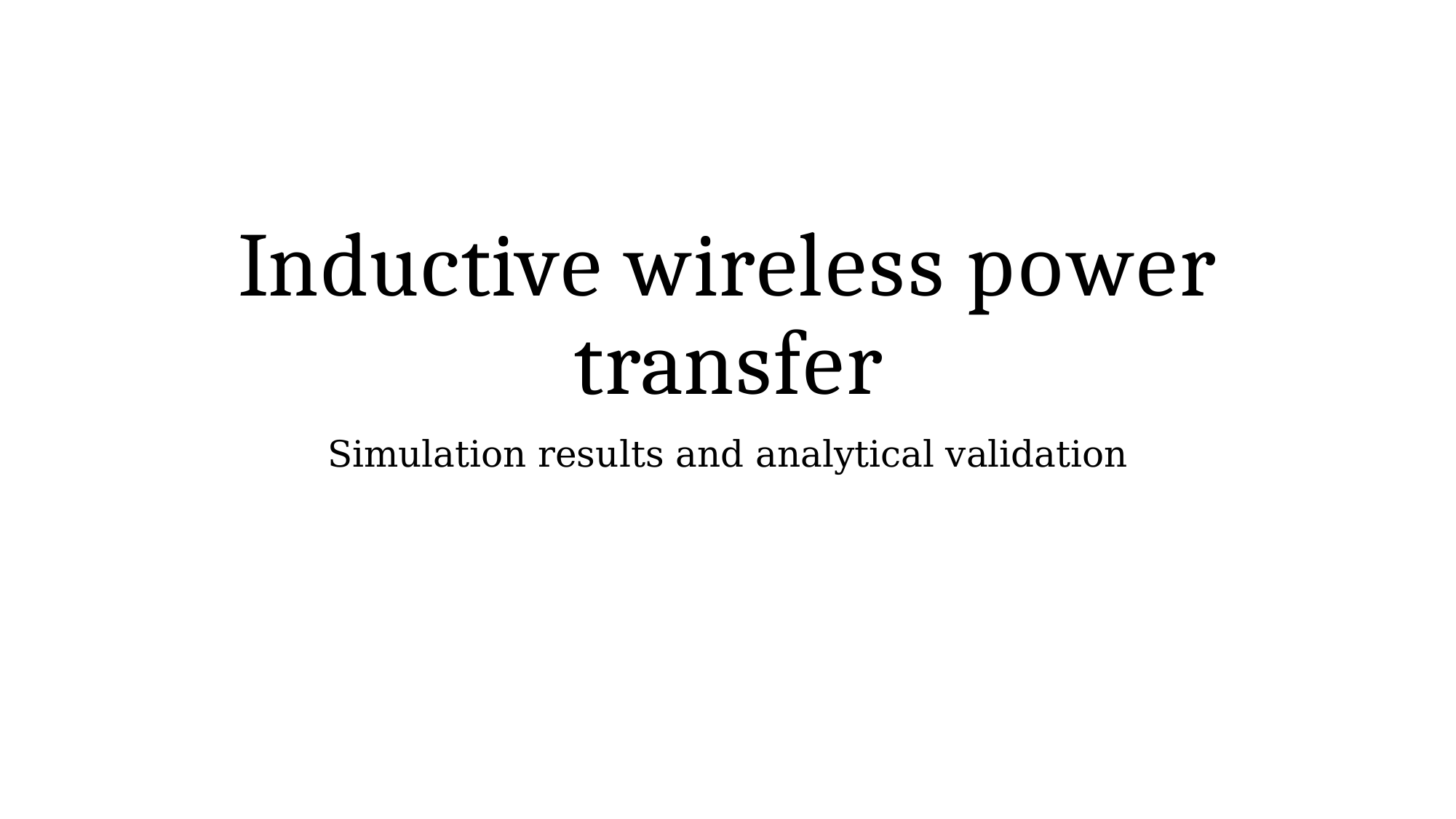

# Inductive wireless power transfer
Simulation results and analytical validation